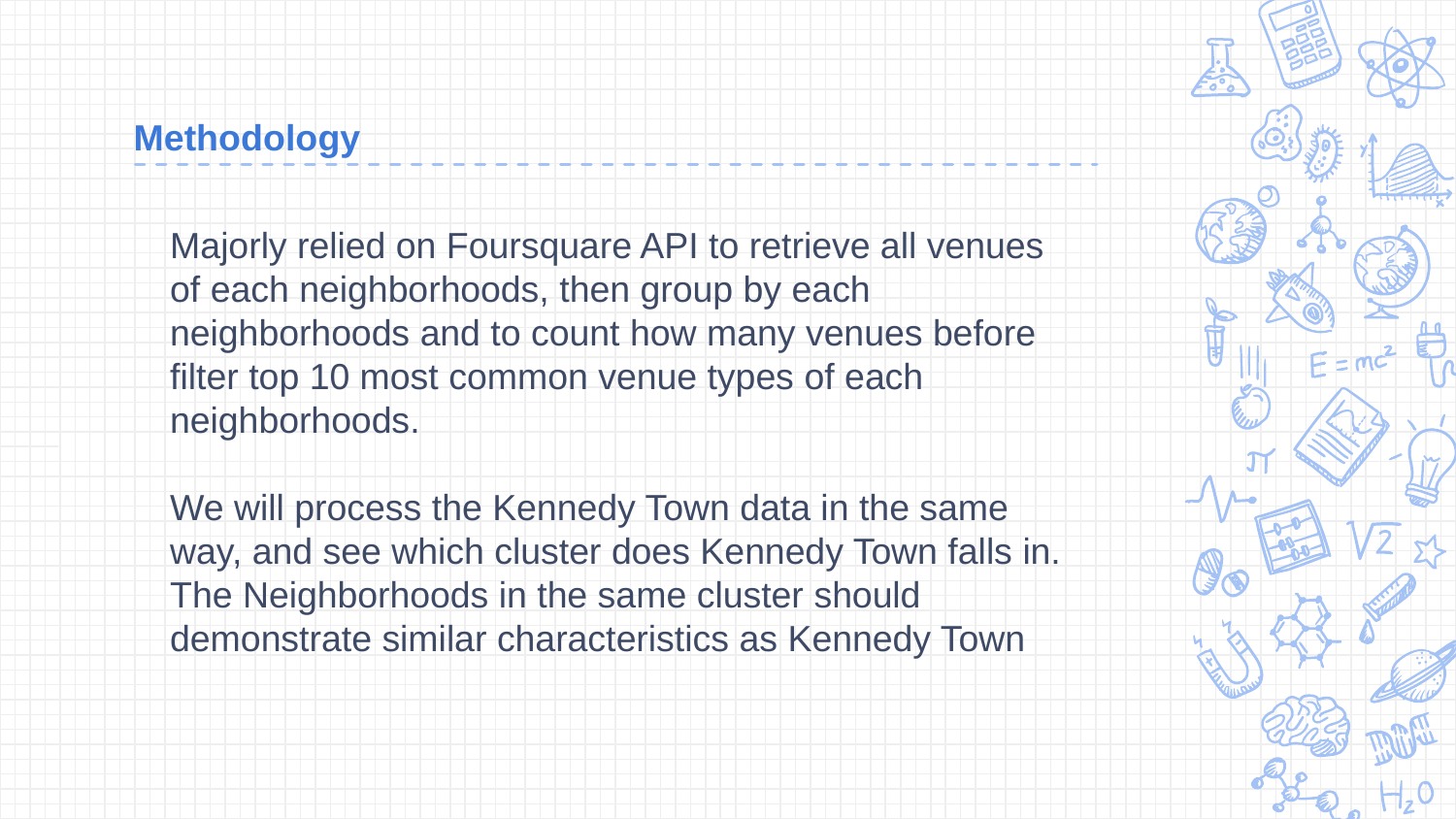

# Methodology
Majorly relied on Foursquare API to retrieve all venues of each neighborhoods, then group by each neighborhoods and to count how many venues before filter top 10 most common venue types of each neighborhoods.

We will process the Kennedy Town data in the same way, and see which cluster does Kennedy Town falls in. The Neighborhoods in the same cluster should demonstrate similar characteristics as Kennedy Town